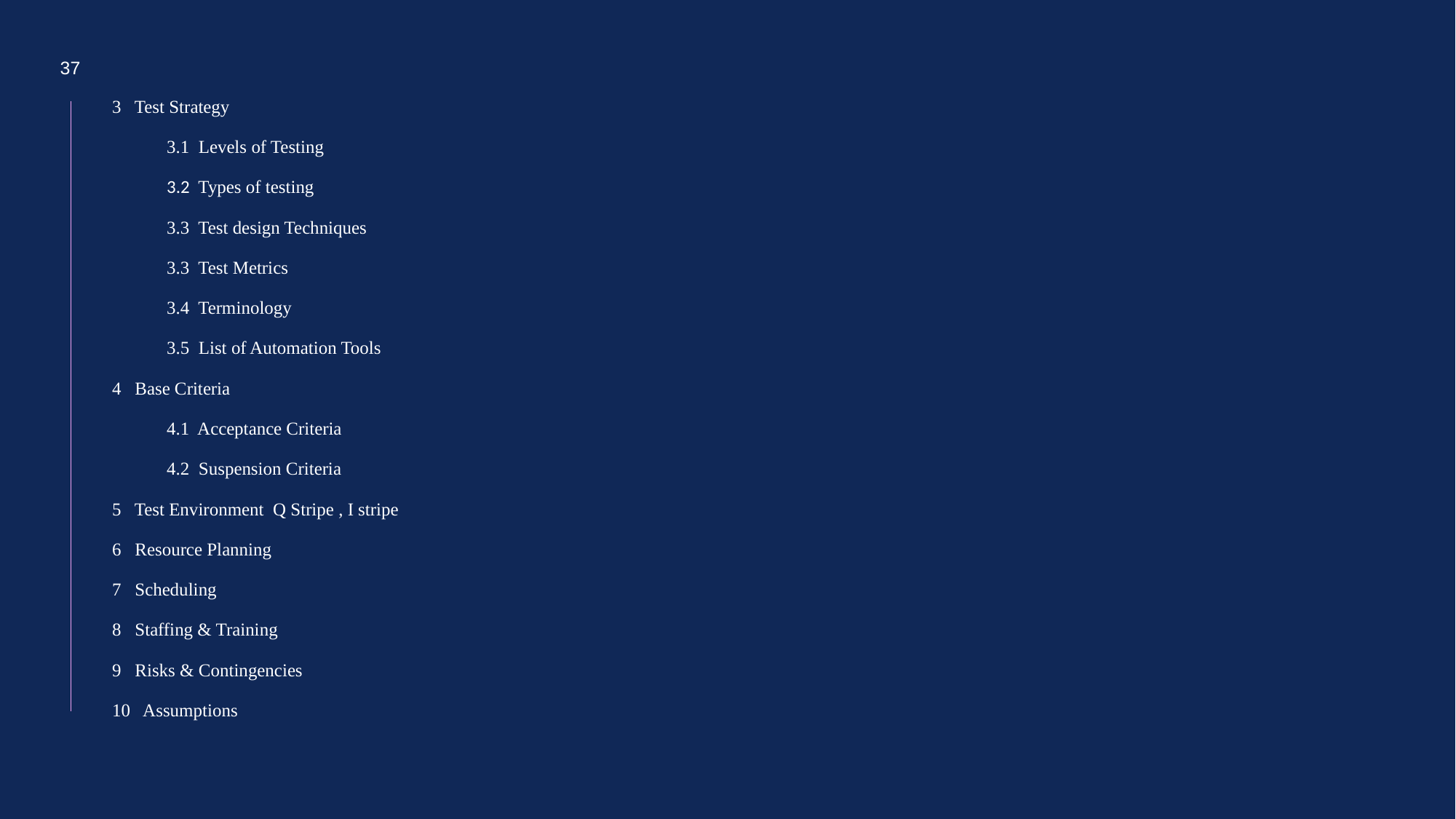

37
3   Test Strategy
3.1  Levels of Testing
3.2  Types of testing
3.3  Test design Techniques
3.3  Test Metrics
3.4  Terminology
3.5  List of Automation Tools
4   Base Criteria
4.1  Acceptance Criteria
4.2  Suspension Criteria
5   Test Environment  Q Stripe , I stripe
6   Resource Planning
7   Scheduling
8   Staffing & Training
9   Risks & Contingencies
10   Assumptions